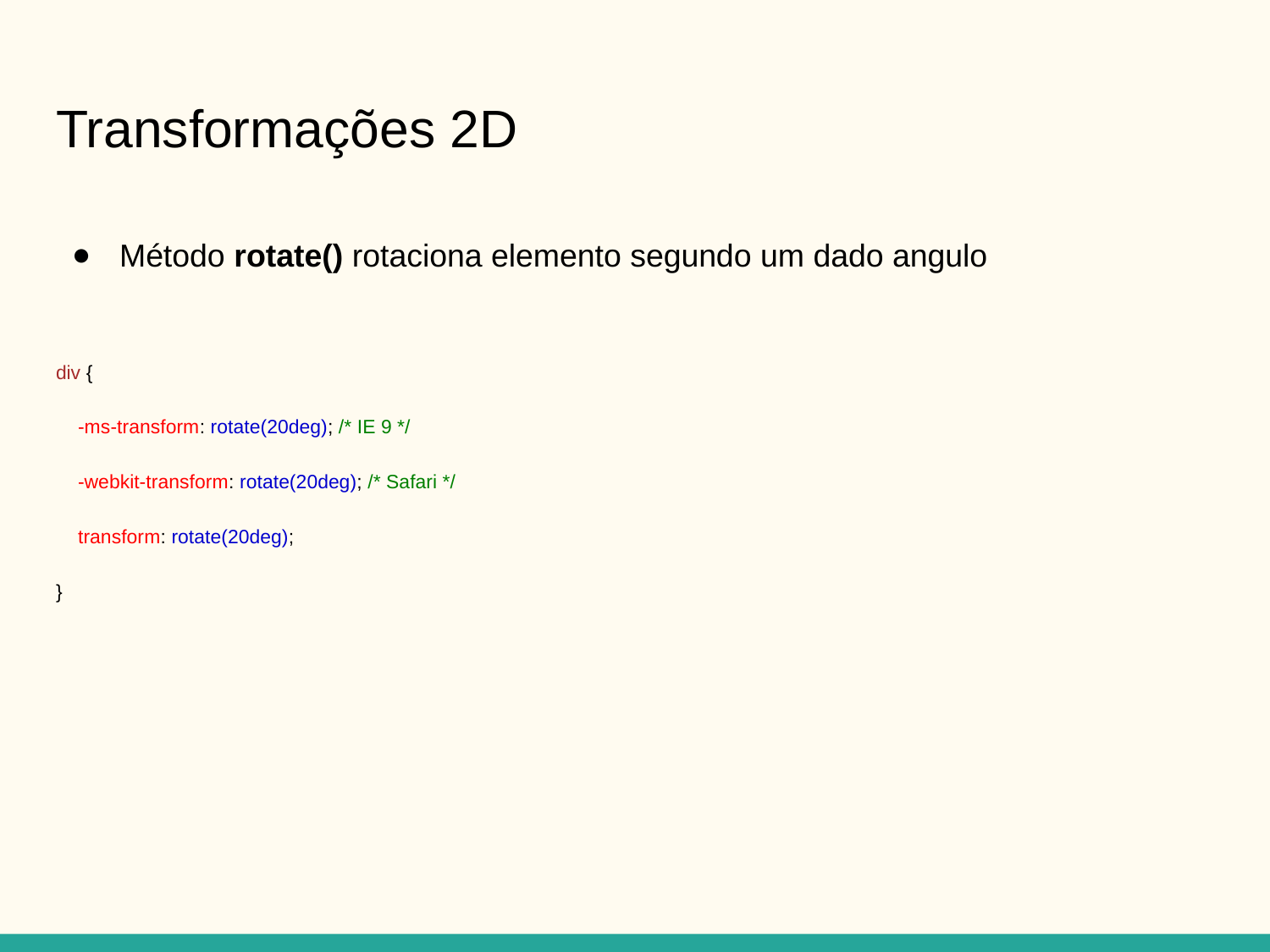

# Transformações 2D
Método rotate() rotaciona elemento segundo um dado angulo

div {
    -ms-transform: rotate(20deg); /* IE 9 */
    -webkit-transform: rotate(20deg); /* Safari */
    transform: rotate(20deg);
}